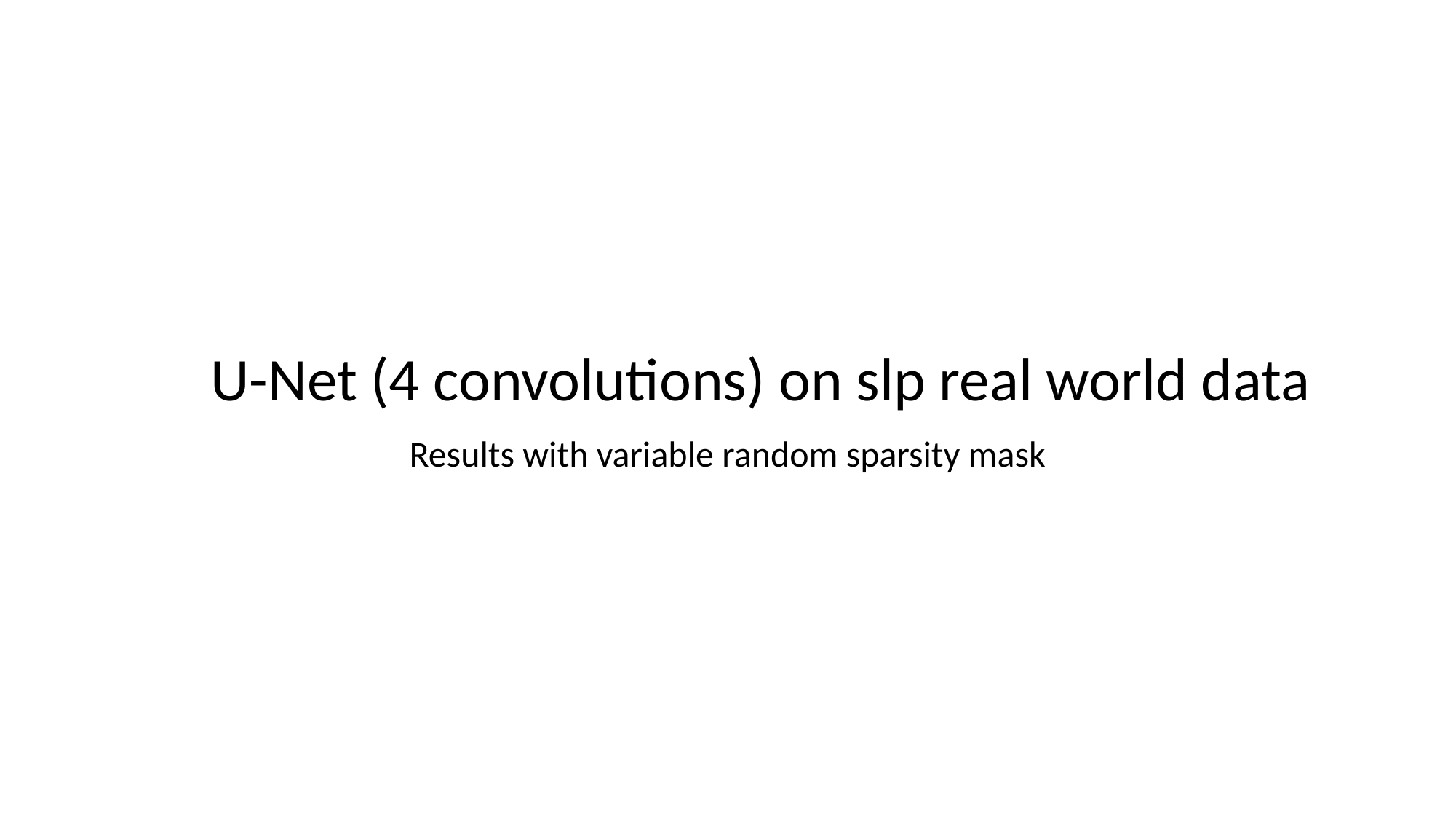

# U-Net (4 convolutions) on slp real world data
Results with variable random sparsity mask